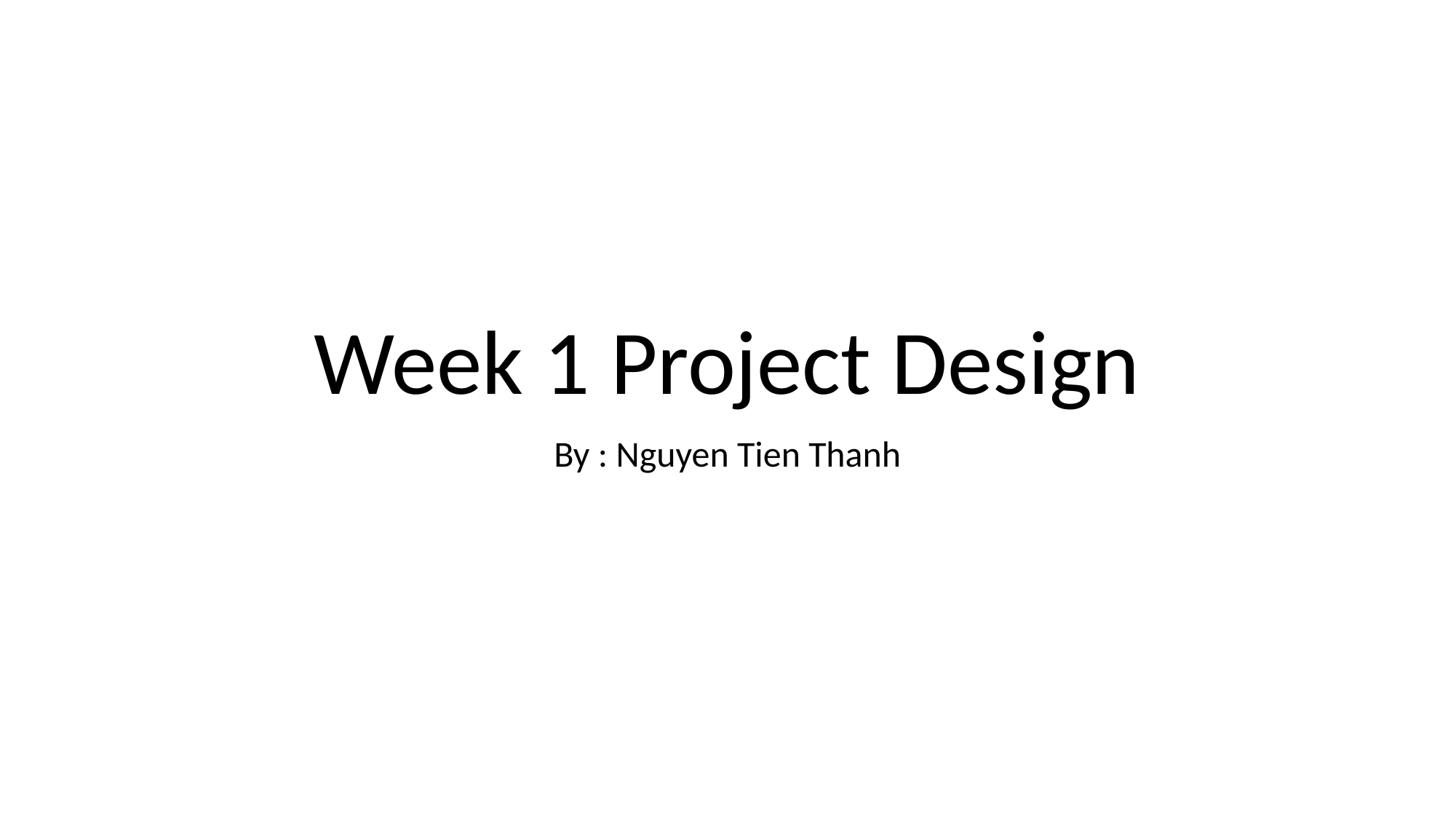

# Week 1 Project Design
By : Nguyen Tien Thanh